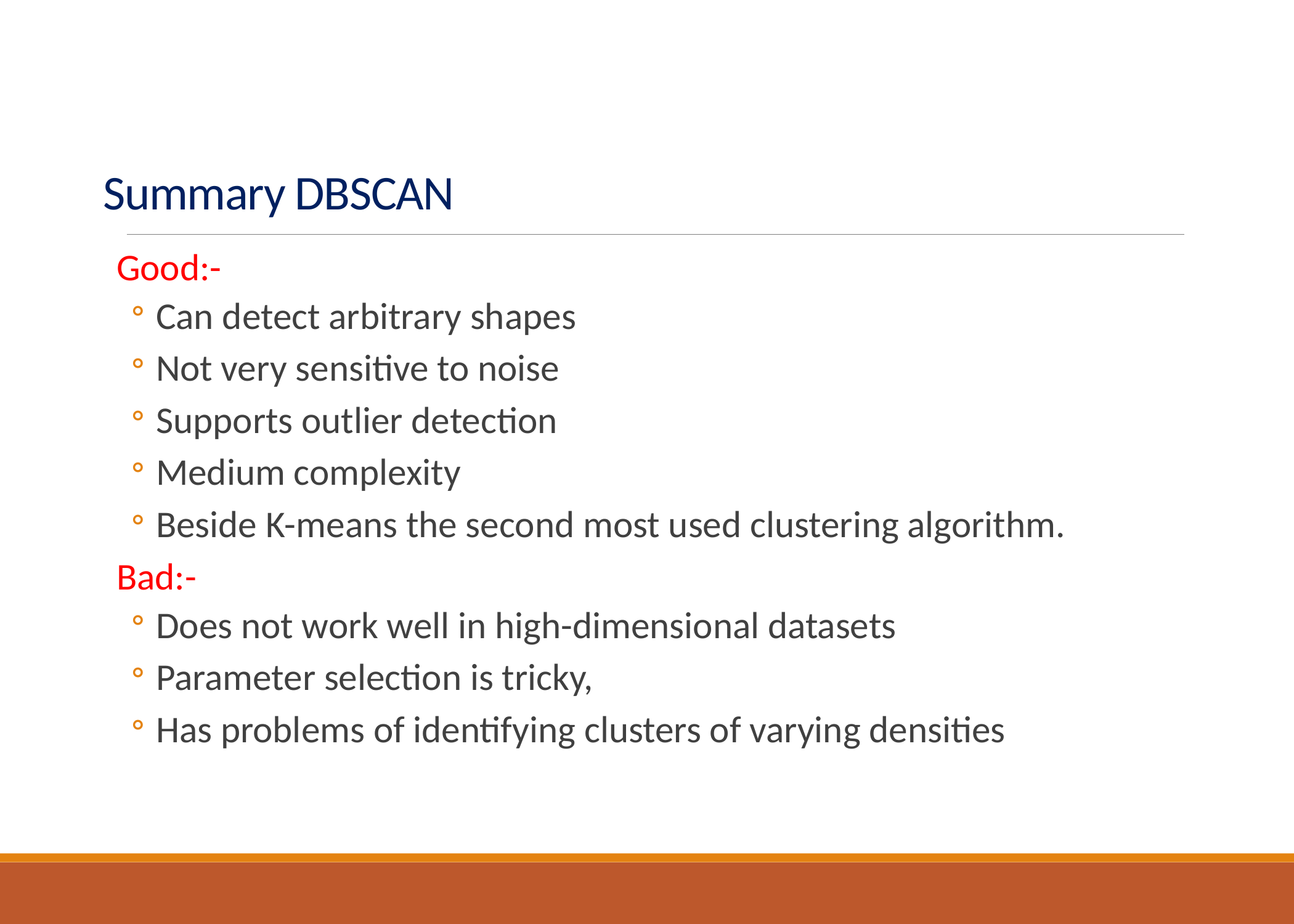

# Summary DBSCAN
Good:-
Can detect arbitrary shapes
Not very sensitive to noise
Supports outlier detection
Medium complexity
Beside K-means the second most used clustering algorithm.
Bad:-
Does not work well in high-dimensional datasets
Parameter selection is tricky,
Has problems of identifying clusters of varying densities